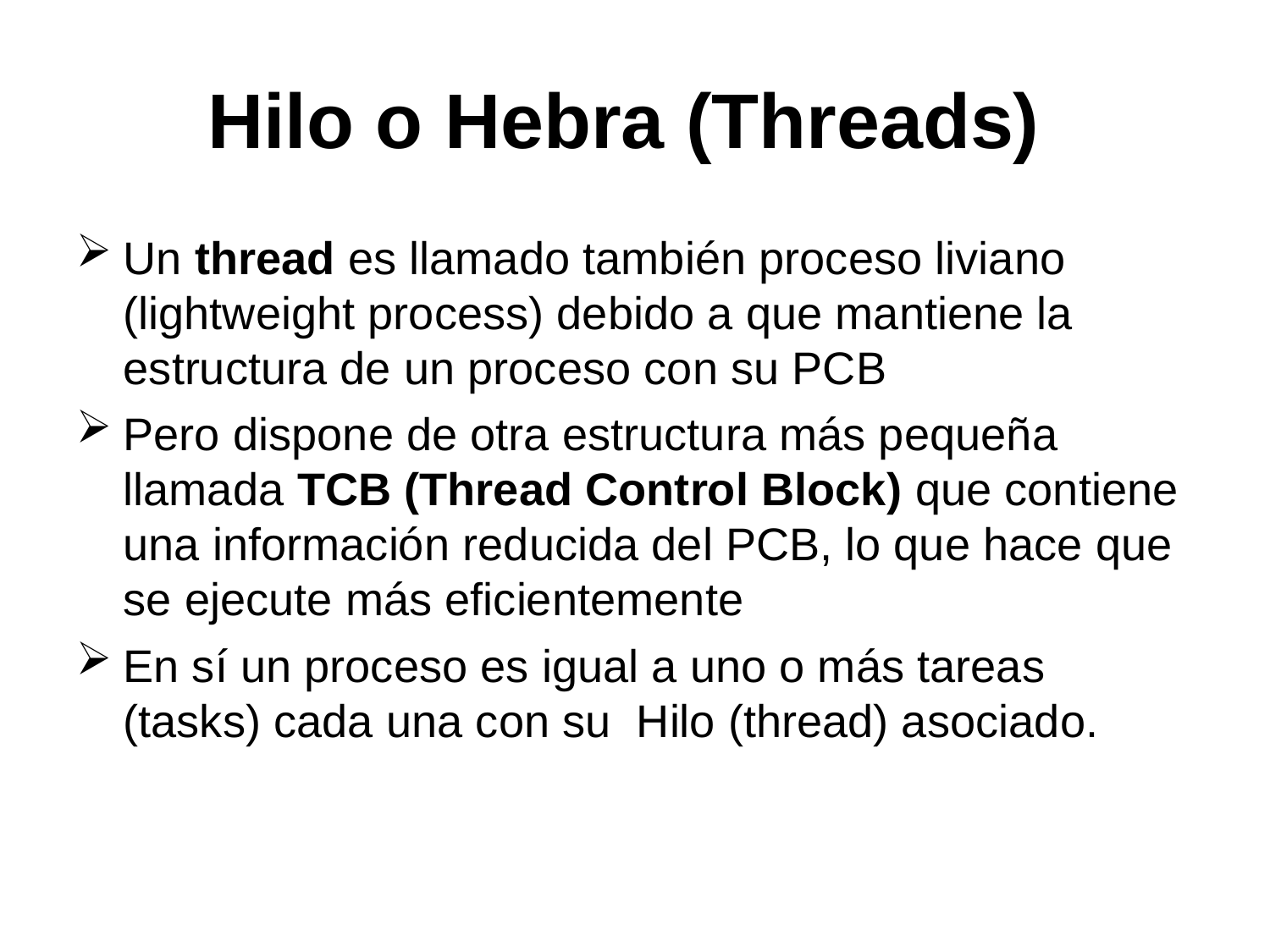

# Hilo o Hebra (Threads)
Un thread es llamado también proceso liviano (lightweight process) debido a que mantiene la estructura de un proceso con su PCB
Pero dispone de otra estructura más pequeña llamada TCB (Thread Control Block) que contiene una información reducida del PCB, lo que hace que se ejecute más eficientemente
En sí un proceso es igual a uno o más tareas (tasks) cada una con su  Hilo (thread) asociado.